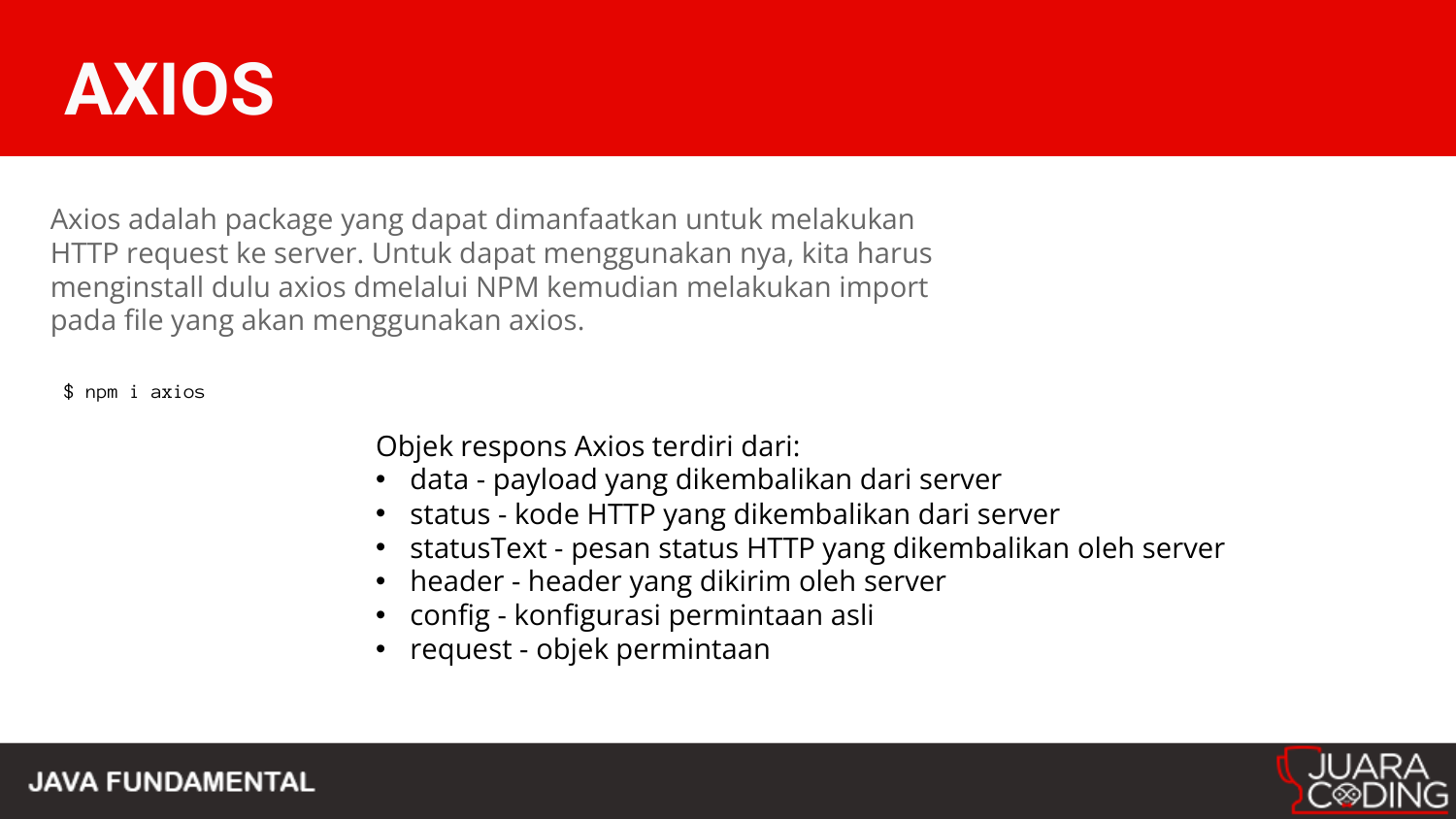

# AXIOS
Axios adalah package yang dapat dimanfaatkan untuk melakukan HTTP request ke server. Untuk dapat menggunakan nya, kita harus menginstall dulu axios dmelalui NPM kemudian melakukan import pada file yang akan menggunakan axios.
$ npm i axios
Objek respons Axios terdiri dari:
data - payload yang dikembalikan dari server
status - kode HTTP yang dikembalikan dari server
statusText - pesan status HTTP yang dikembalikan oleh server
header - header yang dikirim oleh server
config - konfigurasi permintaan asli
request - objek permintaan